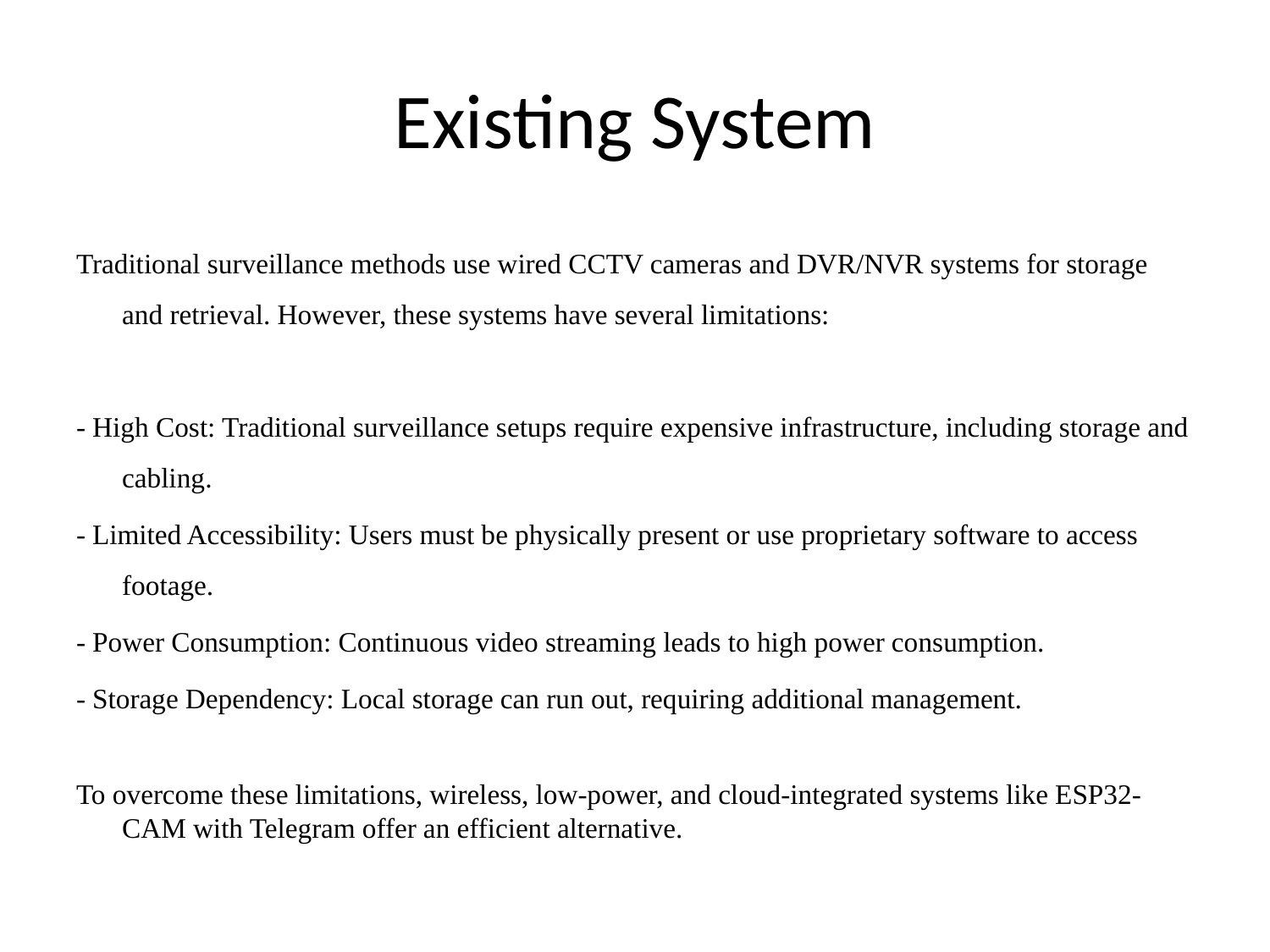

# Existing System
Traditional surveillance methods use wired CCTV cameras and DVR/NVR systems for storage and retrieval. However, these systems have several limitations:

- High Cost: Traditional surveillance setups require expensive infrastructure, including storage and cabling.
- Limited Accessibility: Users must be physically present or use proprietary software to access footage.
- Power Consumption: Continuous video streaming leads to high power consumption.
- Storage Dependency: Local storage can run out, requiring additional management.

To overcome these limitations, wireless, low-power, and cloud-integrated systems like ESP32-CAM with Telegram offer an efficient alternative.